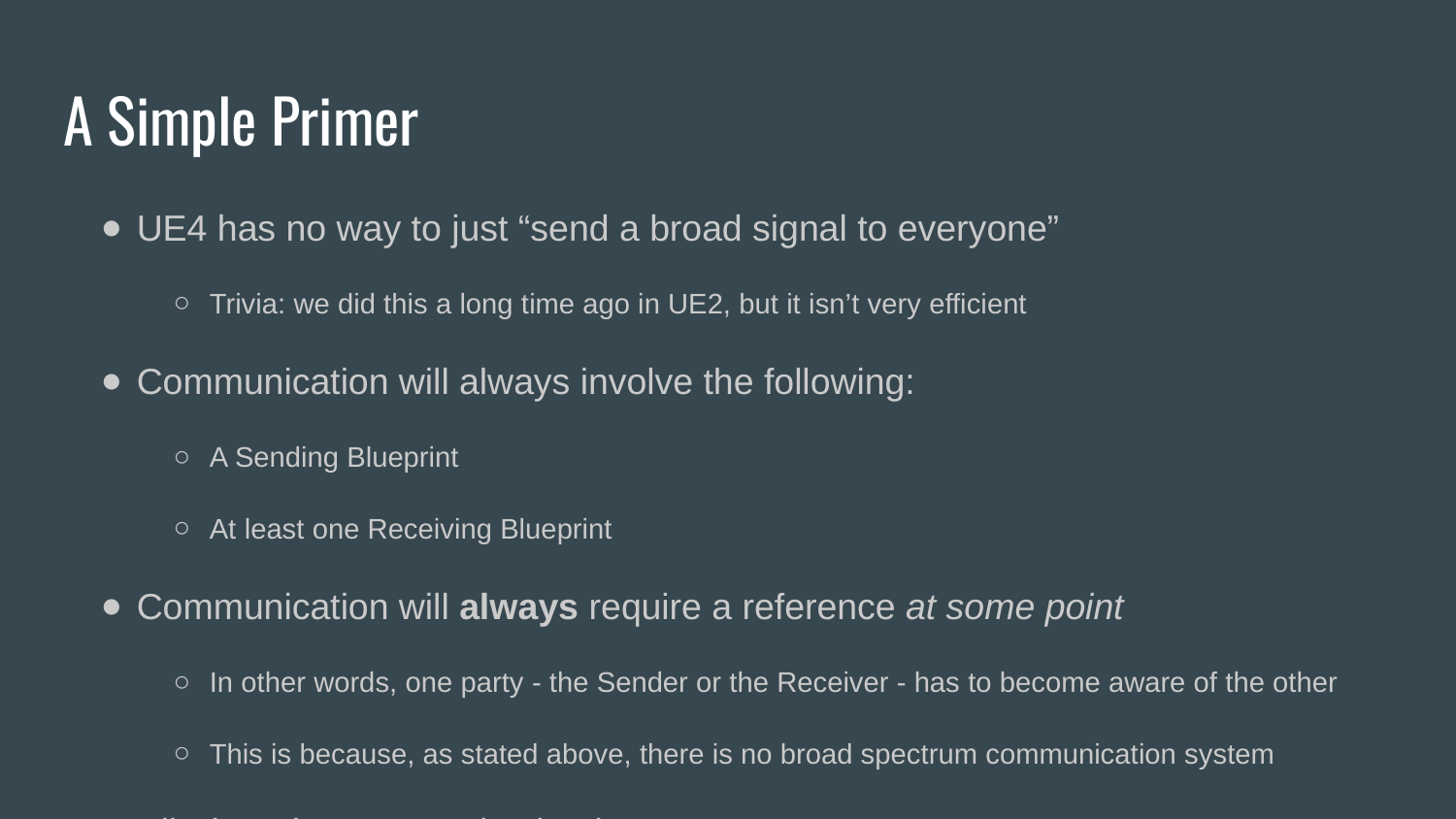

A Simple Primer
UE4 has no way to just “send a broad signal to everyone”
Trivia: we did this a long time ago in UE2, but it isn’t very efficient
Communication will always involve the following:
A Sending Blueprint
At least one Receiving Blueprint
Communication will always require a reference at some point
In other words, one party - the Sender or the Receiver - has to become aware of the other
This is because, as stated above, there is no broad spectrum communication system
All Blueprint communication is 1-way
Blueprints can send data back and forth, but it requires both Blueprints to set up their own individual paths of communication
Queries are possible, but are initiated by the Sender (still 1-way)